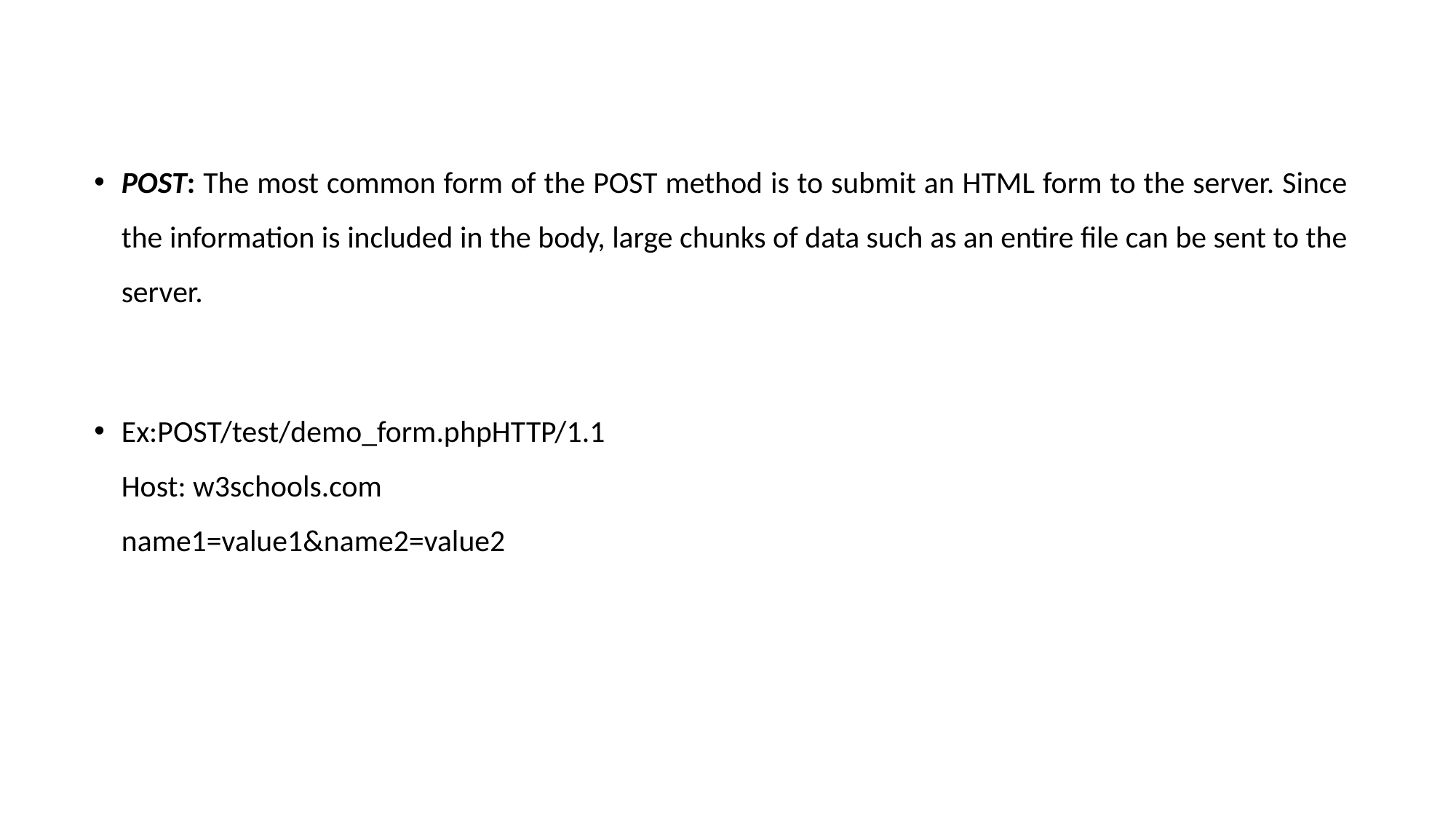

POST: The most common form of the POST method is to submit an HTML form to the server. Since the information is included in the body, large chunks of data such as an entire file can be sent to the server.

Ex:POST/test/demo_form.phpHTTP/1.1
Host: w3schools.com
name1=value1&name2=value2